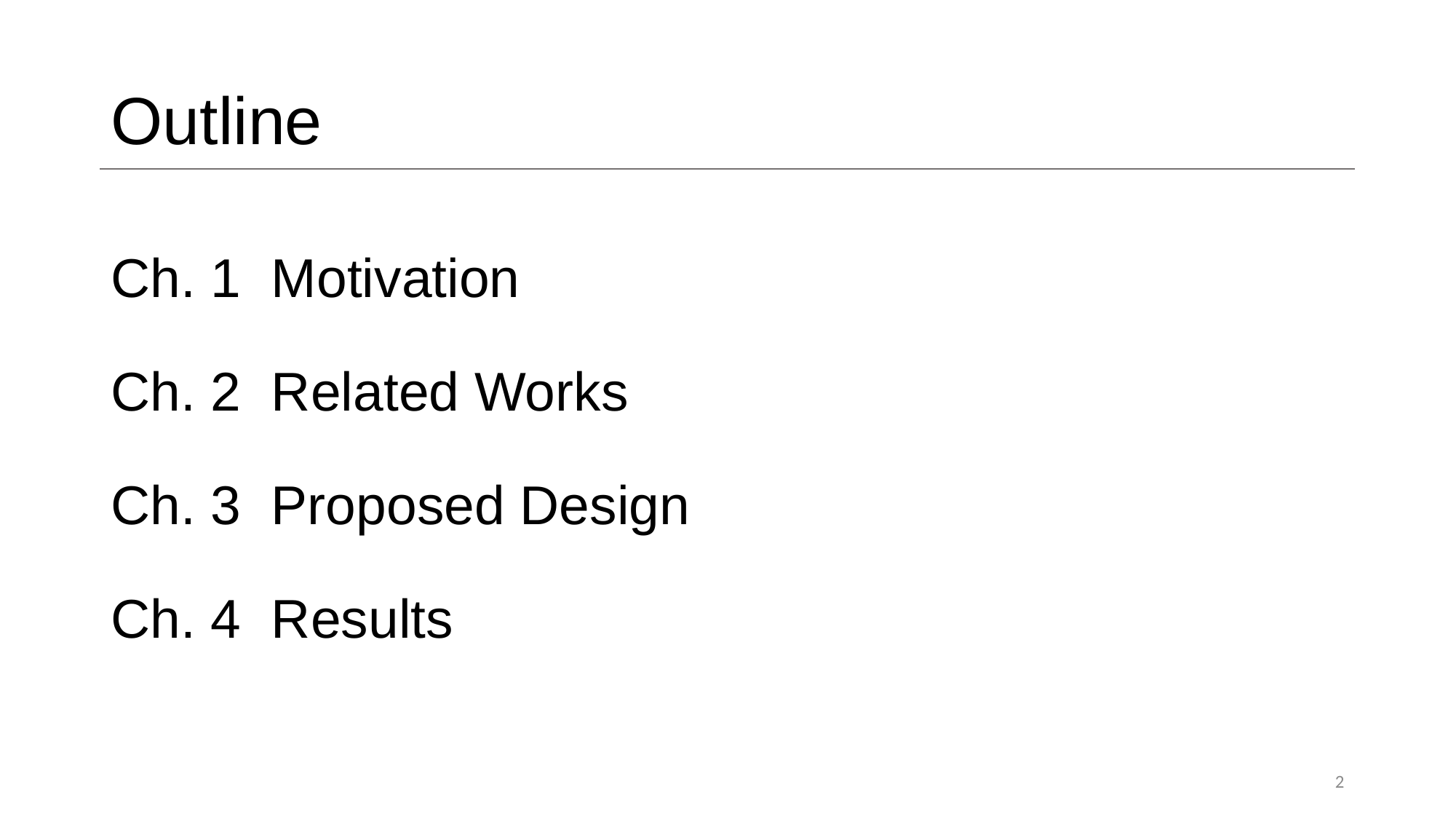

# Outline
Ch. 1  Motivation
Ch. 2  Related Works
Ch. 3  Proposed Design
Ch. 4  Results
2